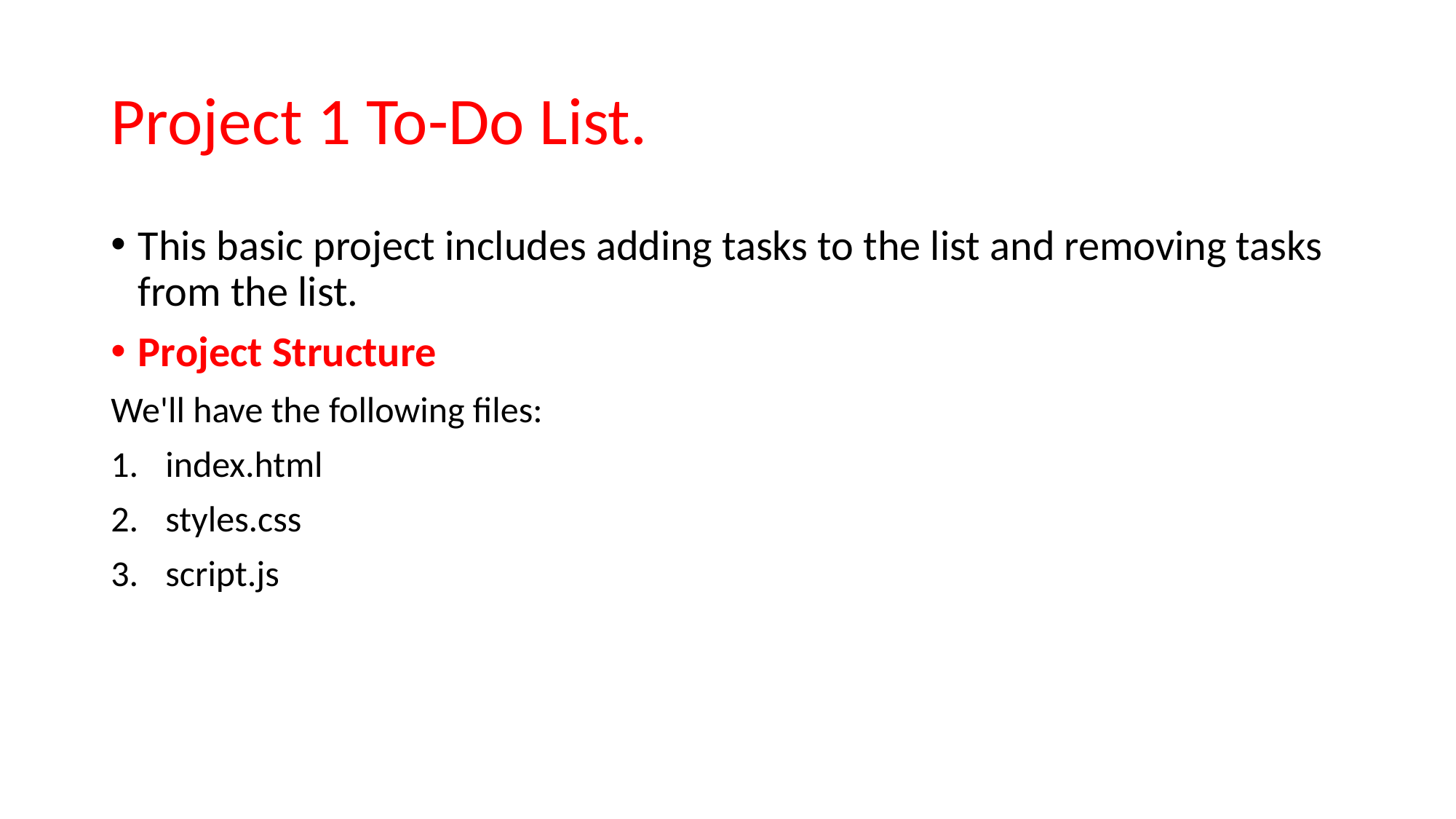

# Project 1 To-Do List.
This basic project includes adding tasks to the list and removing tasks from the list.
Project Structure
We'll have the following files:
index.html
styles.css
script.js